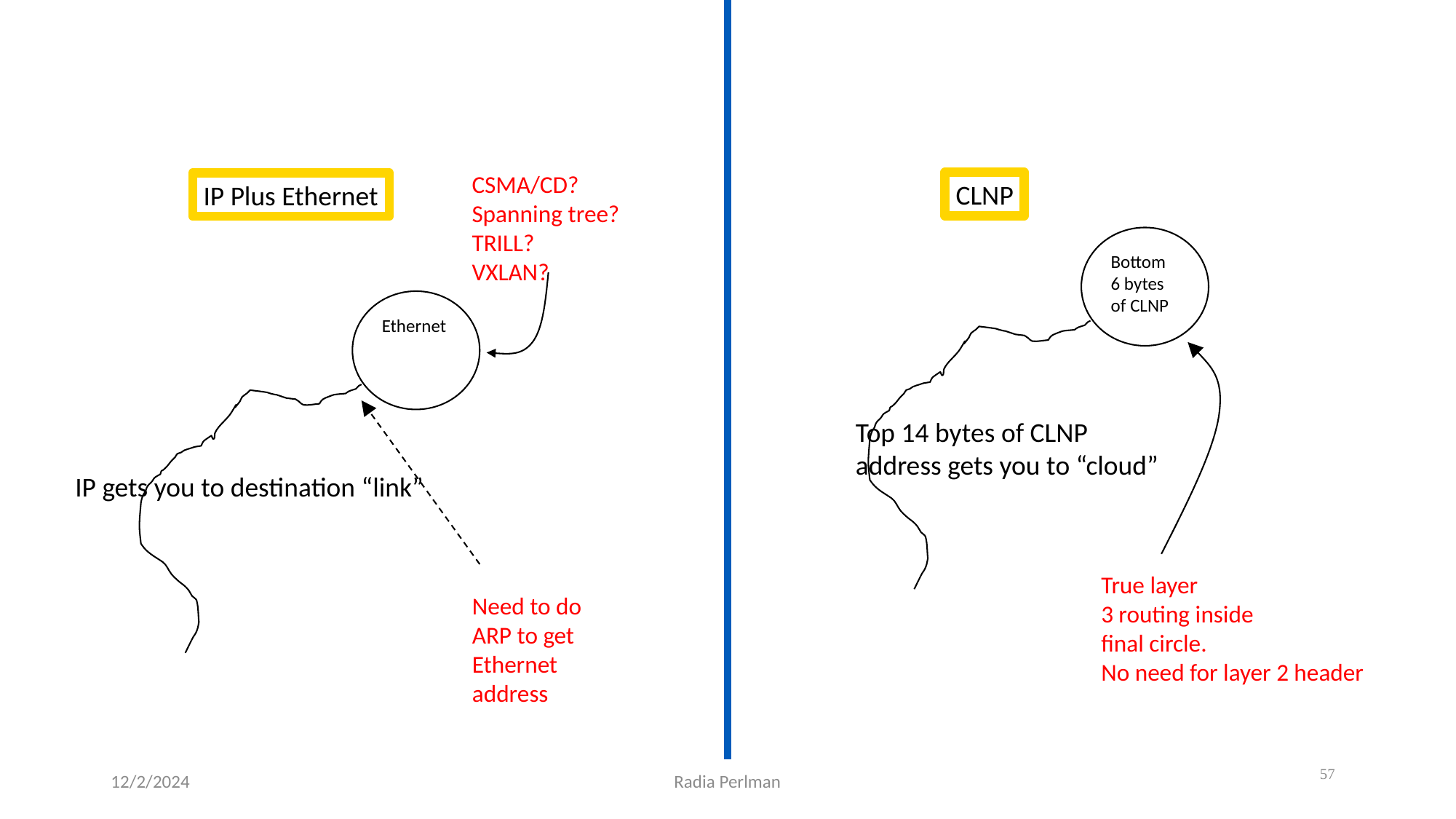

CSMA/CD?
Spanning tree?
TRILL?
VXLAN?
CLNP
IP Plus Ethernet
Bottom 6 bytes of CLNP

Ethernet

Top 14 bytes of CLNP address gets you to “cloud”
IP gets you to destination “link”
True layer
3 routing inside
final circle.
No need for layer 2 header
Need to do ARP to get Ethernet address
57
12/2/2024
Radia Perlman